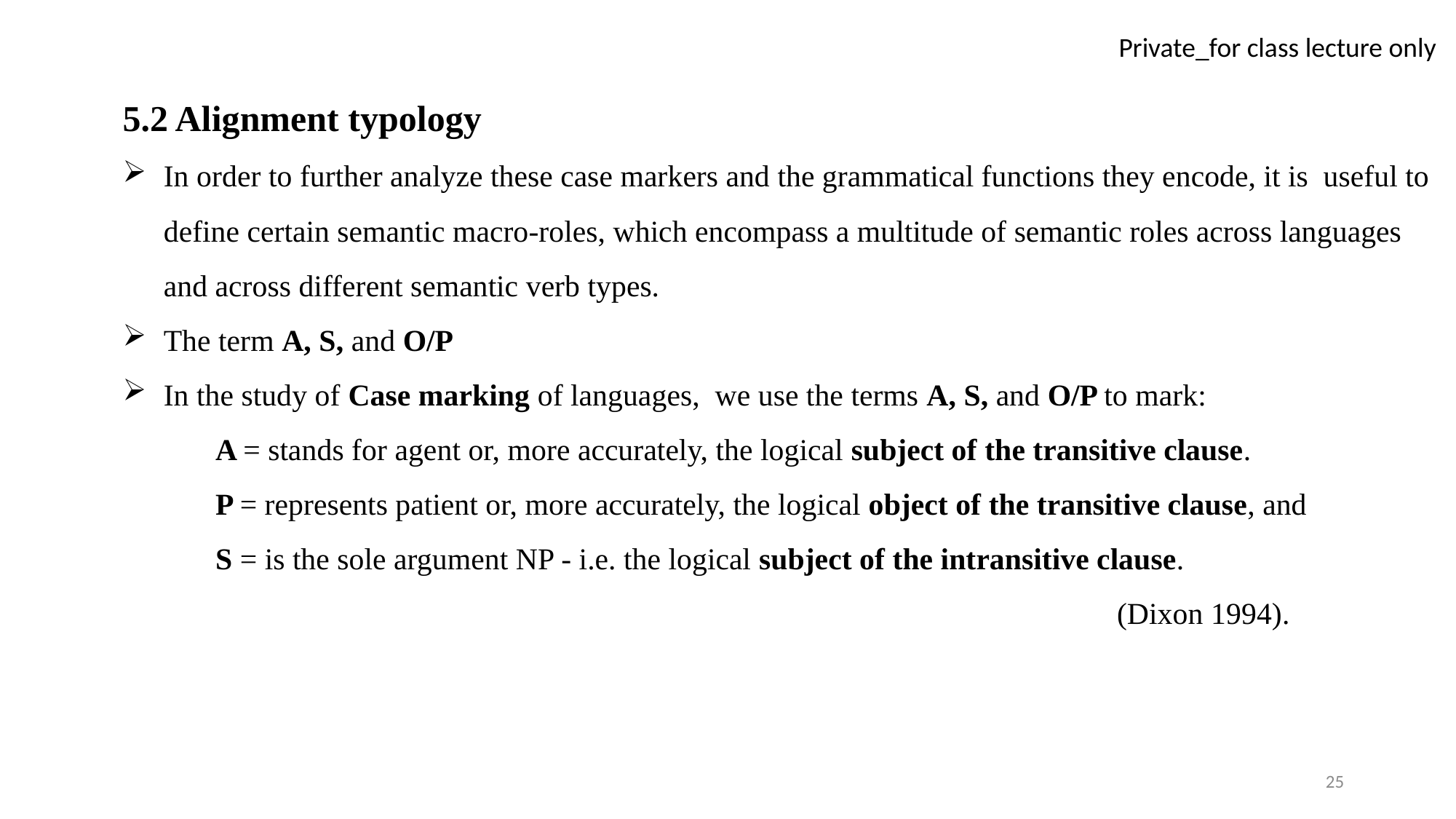

5.2 Alignment typology
In order to further analyze these case markers and the grammatical functions they encode, it is  useful to define certain semantic macro-roles, which encompass a multitude of semantic roles across languages and across different semantic verb types.
The term A, S, and O/P
In the study of Case marking of languages,  we use the terms A, S, and O/P to mark:
     A = stands for agent or, more accurately, the logical subject of the transitive clause.
     P = represents patient or, more accurately, the logical object of the transitive clause, and
     S = is the sole argument NP - i.e. the logical subject of the intransitive clause.
                                                                                                                           (Dixon 1994).

25